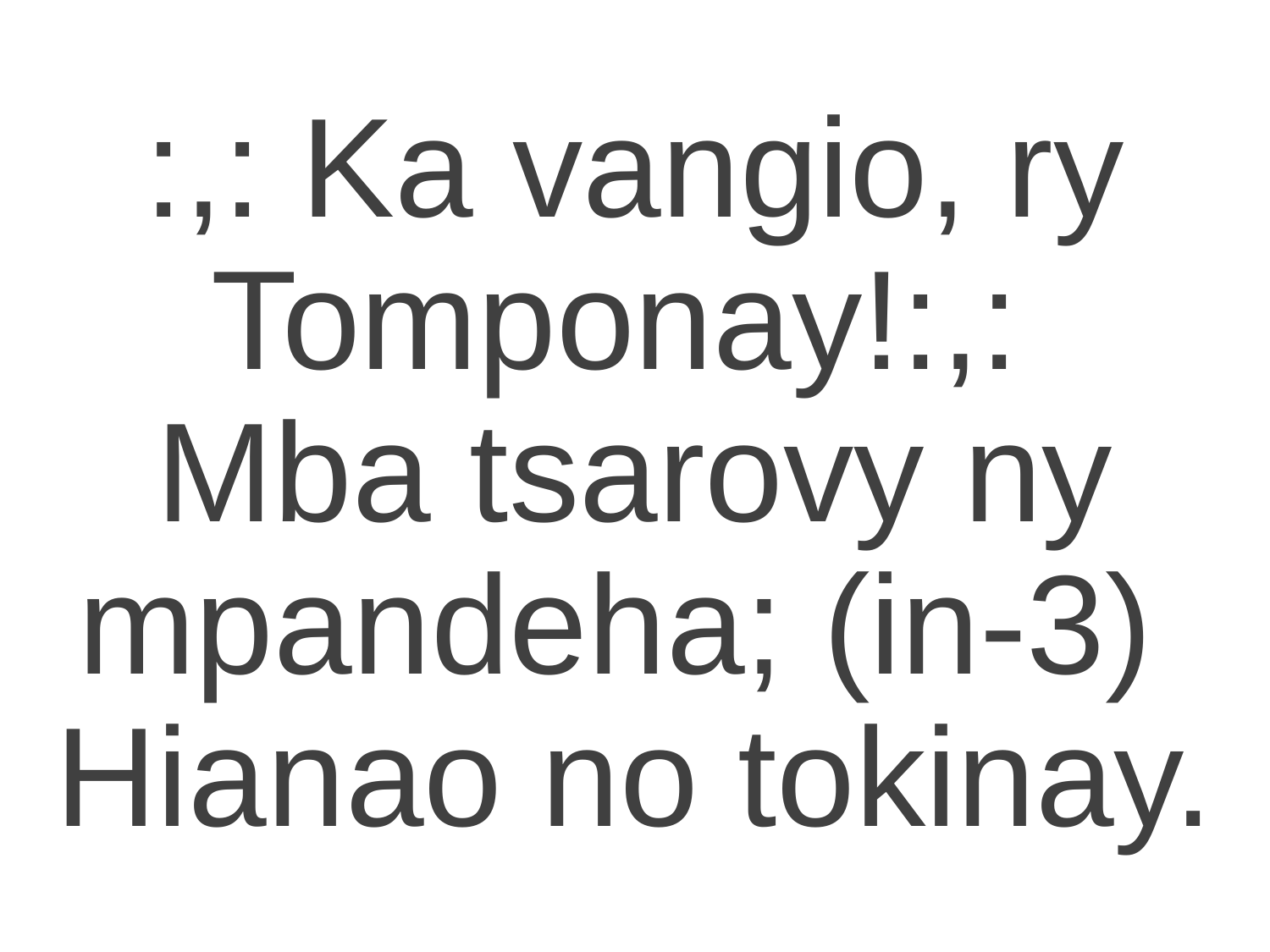

:,: Ka vangio, ry Tomponay!:,:
Mba tsarovy ny mpandeha; (in-3)
Hianao no tokinay.